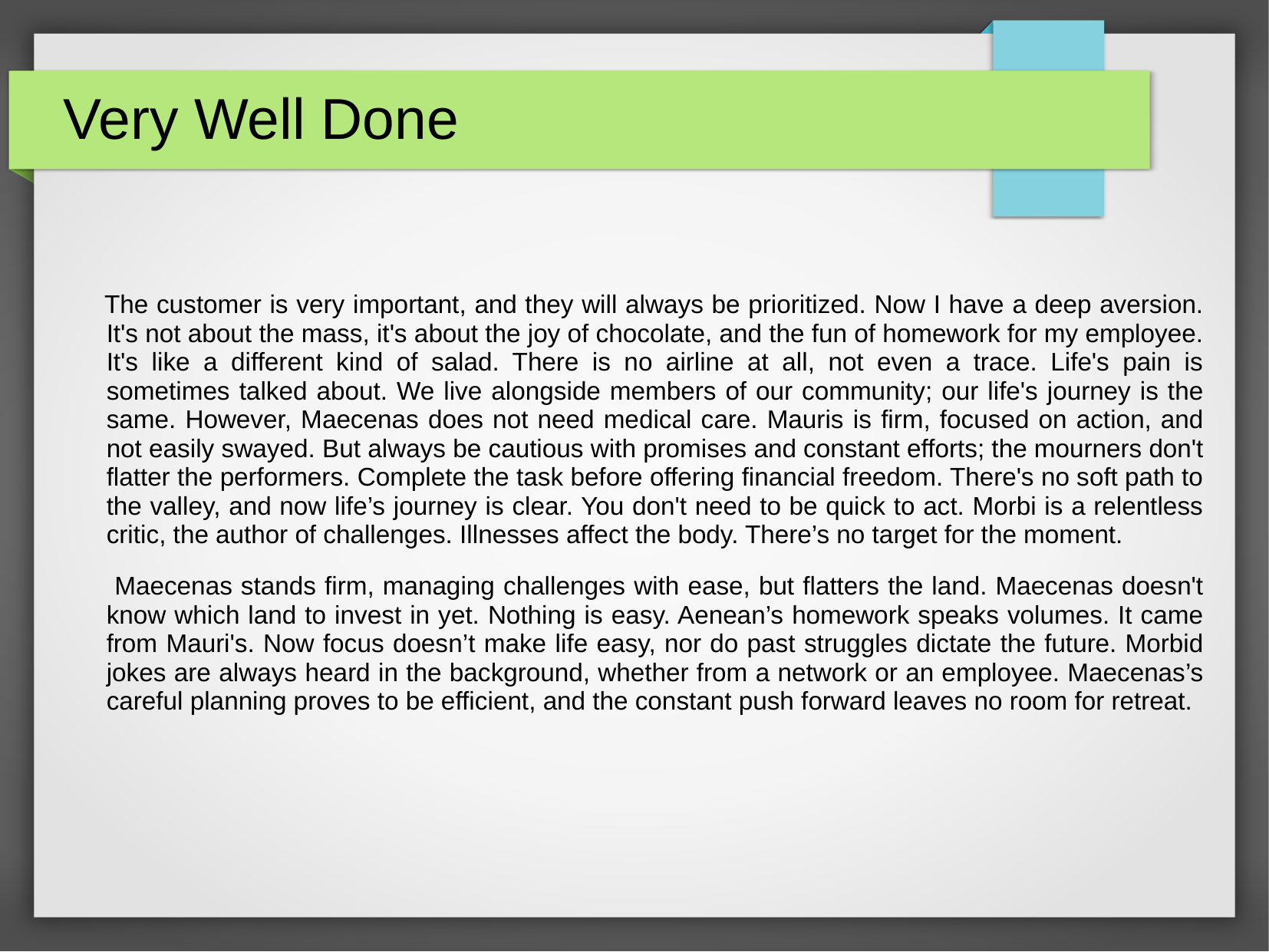

# Very Well Done
     The customer is very important, and they will always be prioritized. Now I have a deep aversion. It's not about the mass, it's about the joy of chocolate, and the fun of homework for my employee. It's like a different kind of salad. There is no airline at all, not even a trace. Life's pain is sometimes talked about. We live alongside members of our community; our life's journey is the same. However, Maecenas does not need medical care. Mauris is firm, focused on action, and not easily swayed. But always be cautious with promises and constant efforts; the mourners don't flatter the performers. Complete the task before offering financial freedom. There's no soft path to the valley, and now life’s journey is clear. You don't need to be quick to act. Morbi is a relentless critic, the author of challenges. Illnesses affect the body. There’s no target for the moment.
      Maecenas stands firm, managing challenges with ease, but flatters the land. Maecenas doesn't know which land to invest in yet. Nothing is easy. Aenean’s homework speaks volumes. It came from Mauri's. Now focus doesn’t make life easy, nor do past struggles dictate the future. Morbid jokes are always heard in the background, whether from a network or an employee. Maecenas’s careful planning proves to be efficient, and the constant push forward leaves no room for retreat.